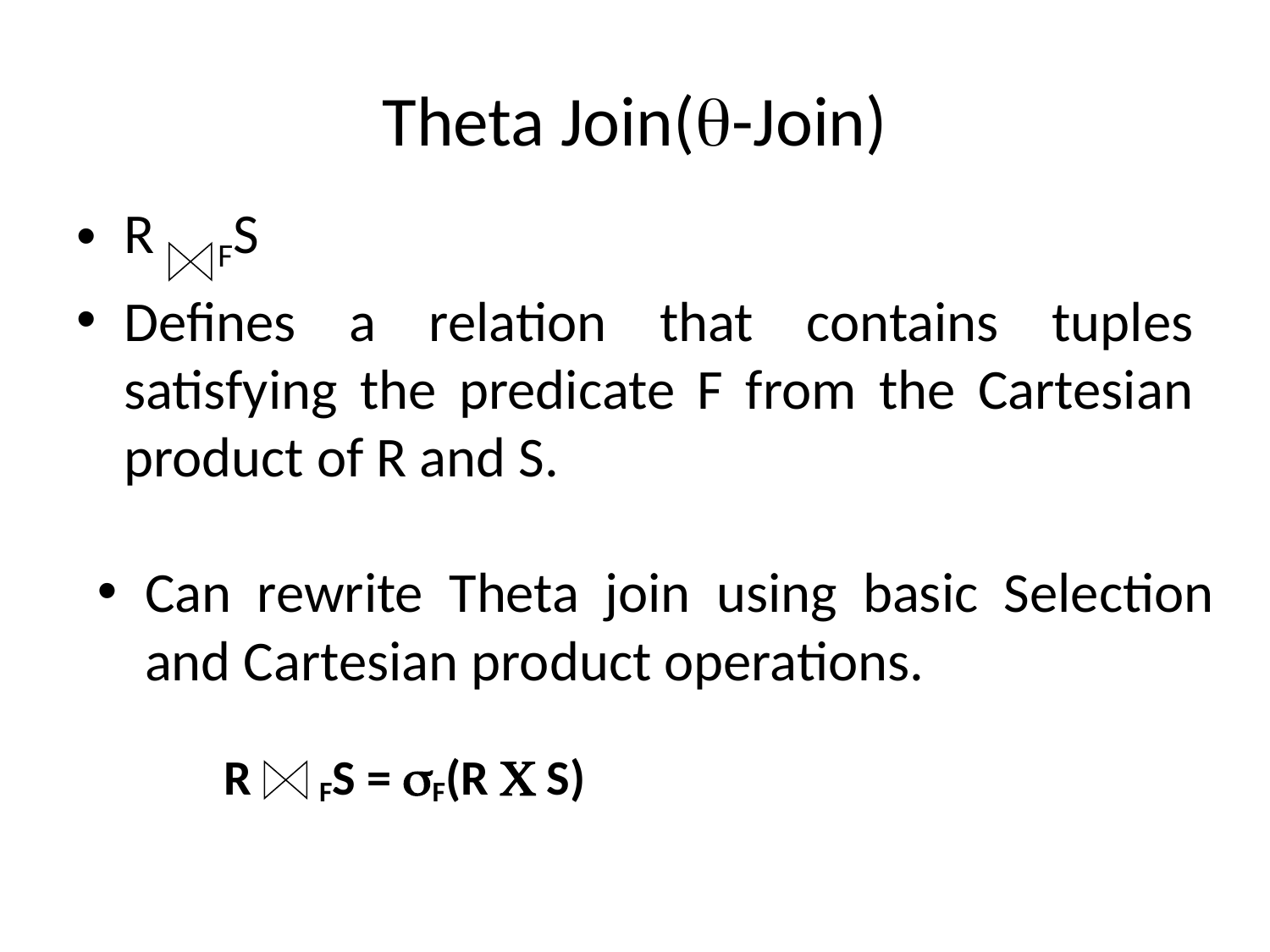

# Theta Join(θ-Join)
R     FS
Defines a relation that contains tuples satisfying the predicate F from the Cartesian product of R and S.

Can rewrite Theta join using basic Selection and Cartesian product operations.

R      FS = σF(R Χ S)